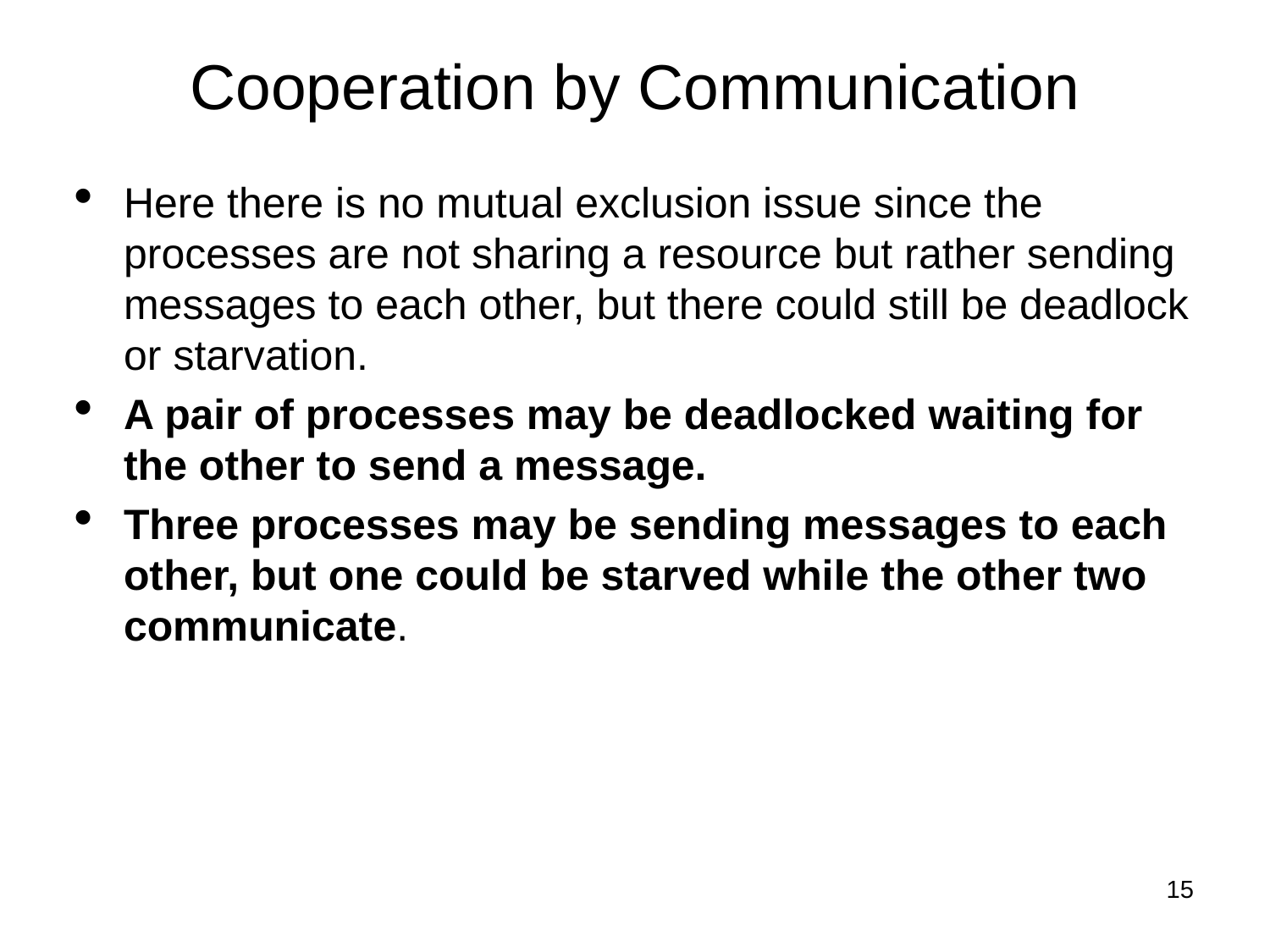

Cooperation by Communication
Here there is no mutual exclusion issue since the processes are not sharing a resource but rather sending messages to each other, but there could still be deadlock or starvation.
A pair of processes may be deadlocked waiting for the other to send a message.
Three processes may be sending messages to each other, but one could be starved while the other two communicate.
15